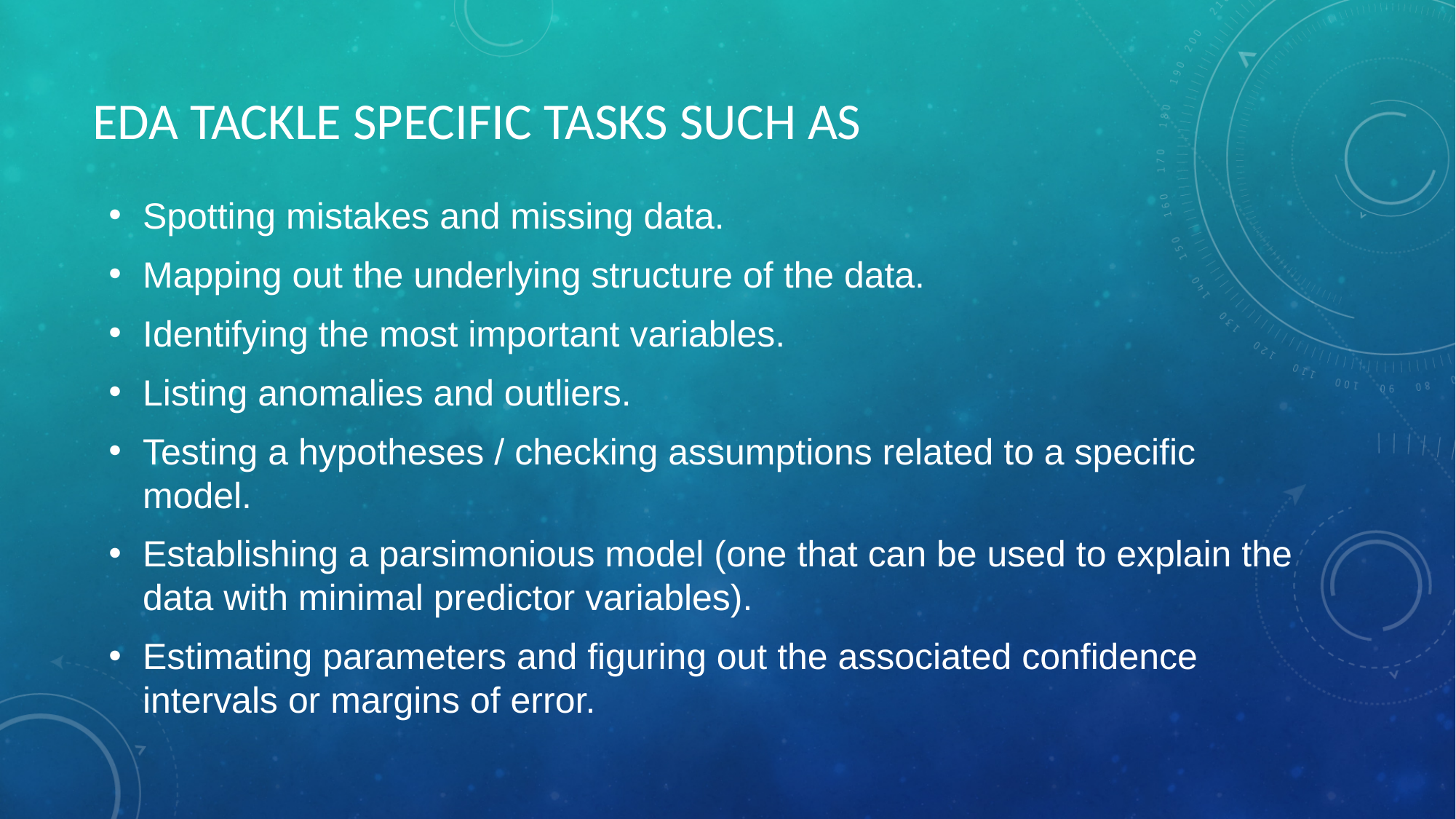

# EDA tackle specific tasks such as
Spotting mistakes and missing data.
Mapping out the underlying structure of the data.
Identifying the most important variables.
Listing anomalies and outliers.
Testing a hypotheses / checking assumptions related to a specific model.
Establishing a parsimonious model (one that can be used to explain the data with minimal predictor variables).
Estimating parameters and figuring out the associated confidence intervals or margins of error.